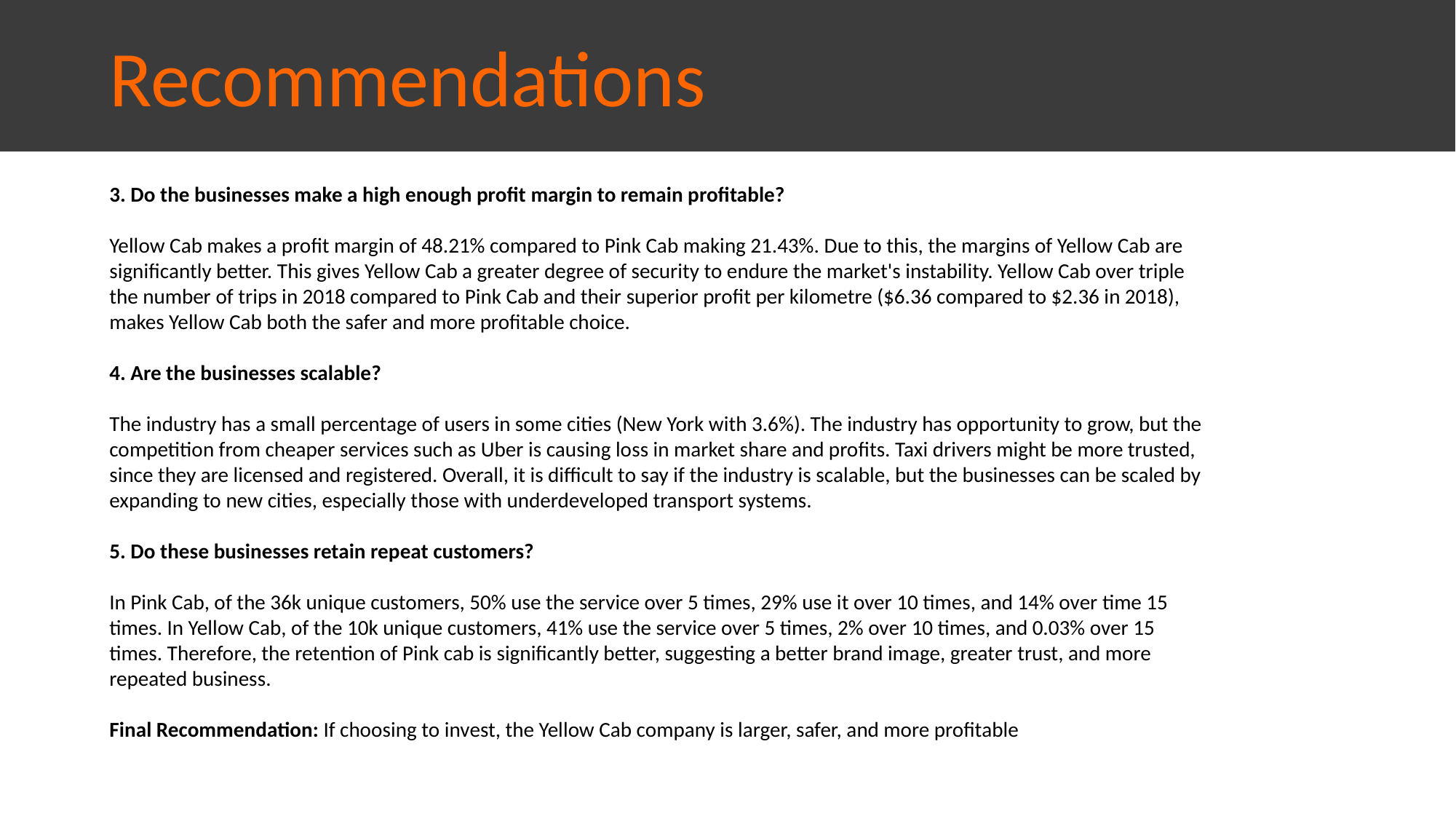

#
Recommendations
3. Do the businesses make a high enough profit margin to remain profitable?
Yellow Cab makes a profit margin of 48.21% compared to Pink Cab making 21.43%. Due to this, the margins of Yellow Cab are significantly better. This gives Yellow Cab a greater degree of security to endure the market's instability. Yellow Cab over triple the number of trips in 2018 compared to Pink Cab and their superior profit per kilometre ($6.36 compared to $2.36 in 2018), makes Yellow Cab both the safer and more profitable choice.
4. Are the businesses scalable?

The industry has a small percentage of users in some cities (New York with 3.6%). The industry has opportunity to grow, but the competition from cheaper services such as Uber is causing loss in market share and profits. Taxi drivers might be more trusted, since they are licensed and registered. Overall, it is difficult to say if the industry is scalable, but the businesses can be scaled by expanding to new cities, especially those with underdeveloped transport systems.
5. Do these businesses retain repeat customers?
In Pink Cab, of the 36k unique customers, 50% use the service over 5 times, 29% use it over 10 times, and 14% over time 15 times. In Yellow Cab, of the 10k unique customers, 41% use the service over 5 times, 2% over 10 times, and 0.03% over 15 times. Therefore, the retention of Pink cab is significantly better, suggesting a better brand image, greater trust, and more repeated business.

Final Recommendation: If choosing to invest, the Yellow Cab company is larger, safer, and more profitable